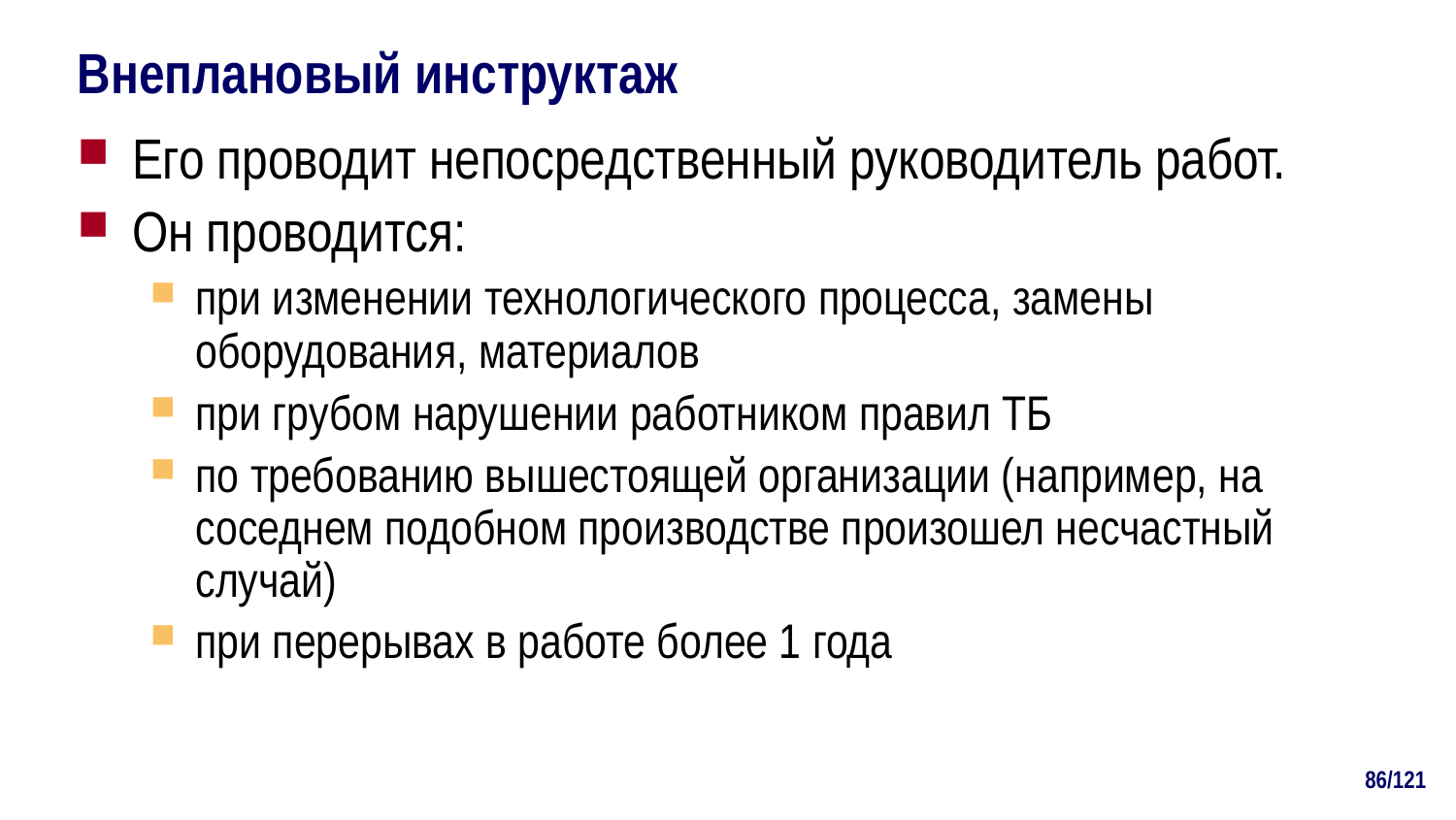

# Внеплановый инструктаж
Его проводит непосредственный руководитель работ.
Он проводится:
при изменении технологического процесса, замены оборудования, материалов
при грубом нарушении работником правил ТБ
по требованию вышестоящей организации (например, на соседнем подобном производстве произошел несчастный случай)
при перерывах в работе более 1 года